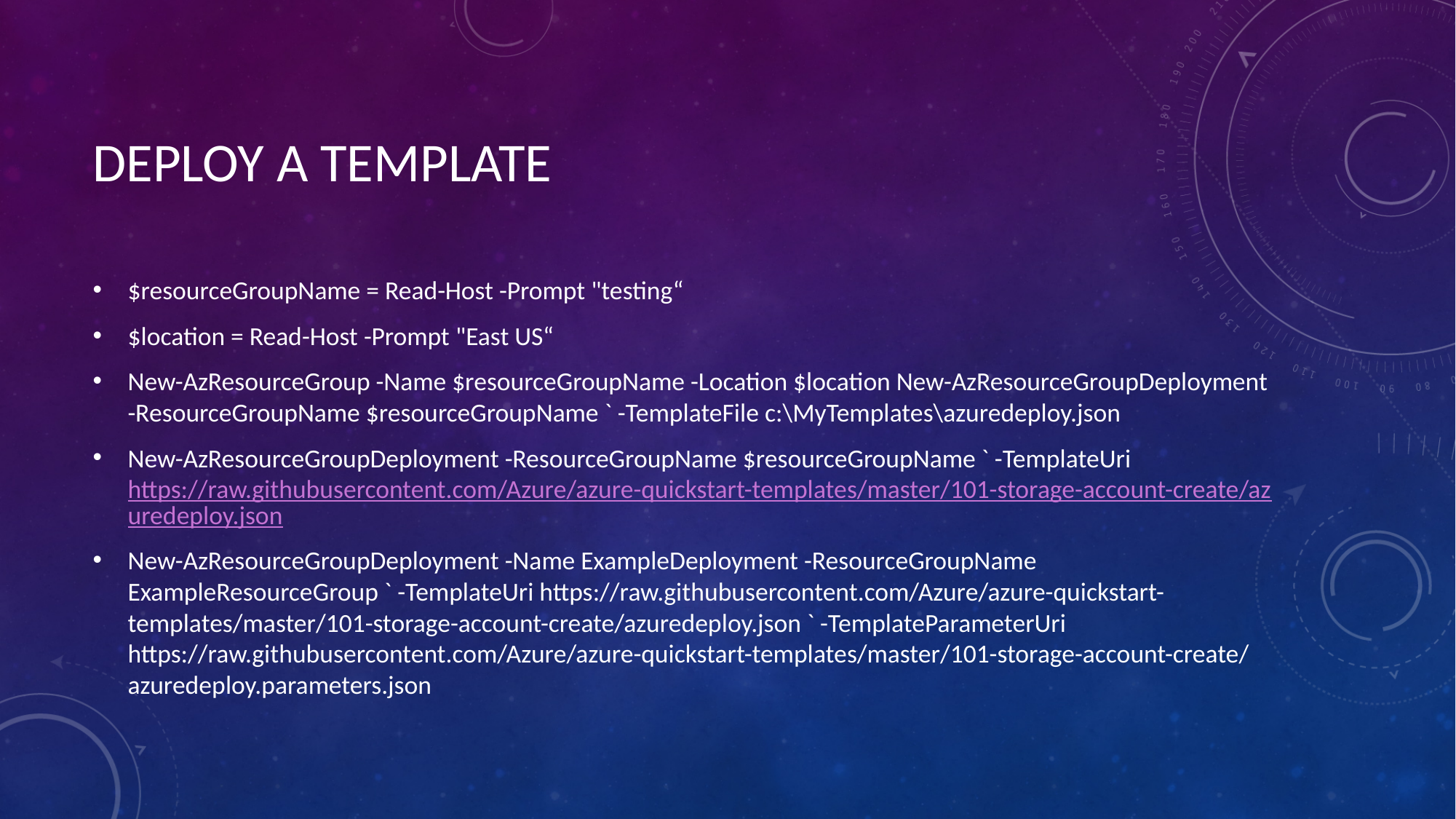

# Deploy a template
$resourceGroupName = Read-Host -Prompt "testing“
$location = Read-Host -Prompt "East US“
New-AzResourceGroup -Name $resourceGroupName -Location $location New-AzResourceGroupDeployment -ResourceGroupName $resourceGroupName ` -TemplateFile c:\MyTemplates\azuredeploy.json
New-AzResourceGroupDeployment -ResourceGroupName $resourceGroupName ` -TemplateUri https://raw.githubusercontent.com/Azure/azure-quickstart-templates/master/101-storage-account-create/azuredeploy.json
New-AzResourceGroupDeployment -Name ExampleDeployment -ResourceGroupName ExampleResourceGroup ` -TemplateUri https://raw.githubusercontent.com/Azure/azure-quickstart-templates/master/101-storage-account-create/azuredeploy.json ` -TemplateParameterUri https://raw.githubusercontent.com/Azure/azure-quickstart-templates/master/101-storage-account-create/azuredeploy.parameters.json